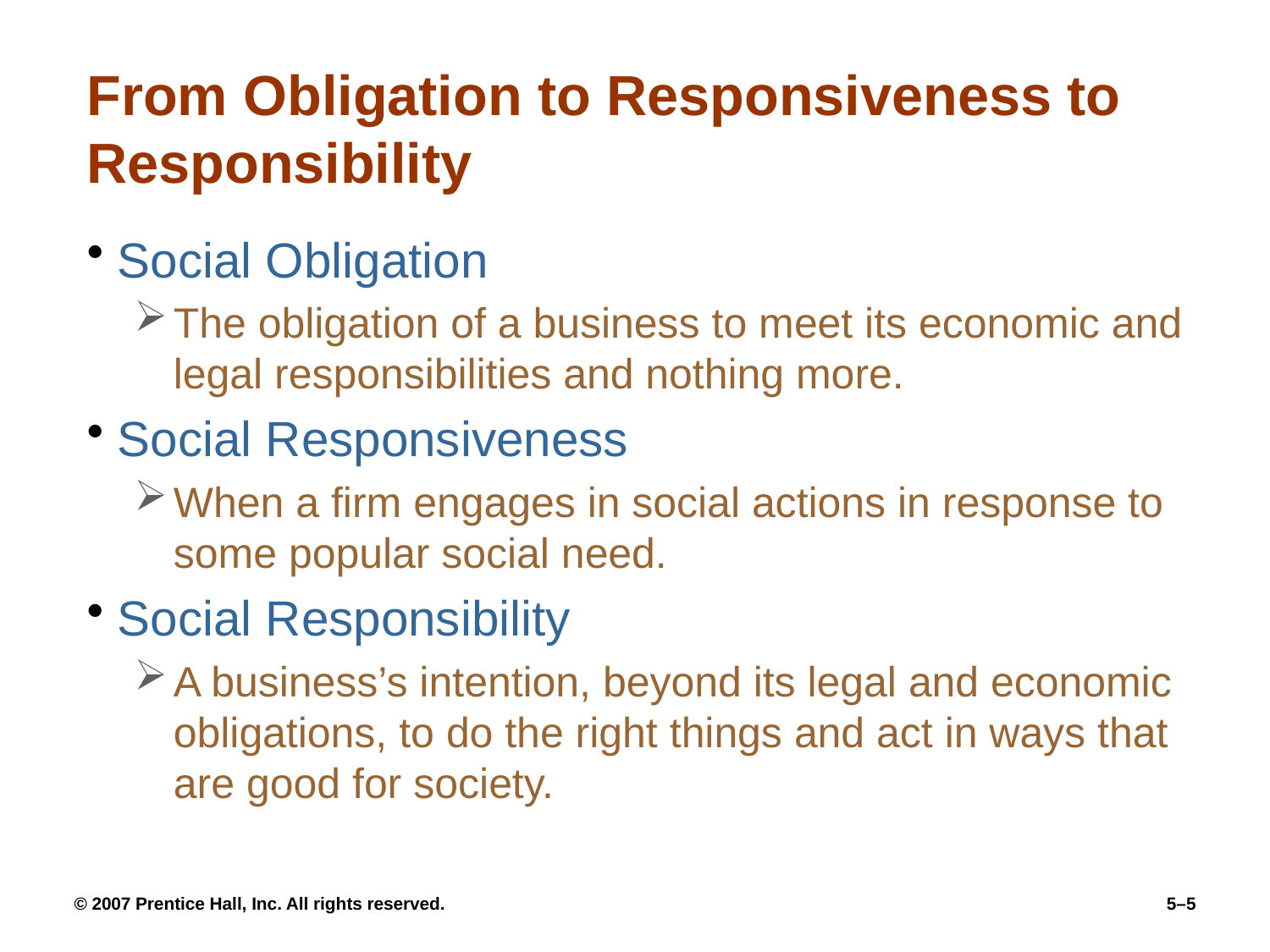

# From Obligation to Responsiveness to Responsibility
Social Obligation
The obligation of a business to meet its economic and legal responsibilities and nothing more.
Social Responsiveness
When a firm engages in social actions in response to some popular social need.
Social Responsibility
A business’s intention, beyond its legal and economic obligations, to do the right things and act in ways that are good for society.
© 2007 Prentice Hall, Inc. All rights reserved.
5–5